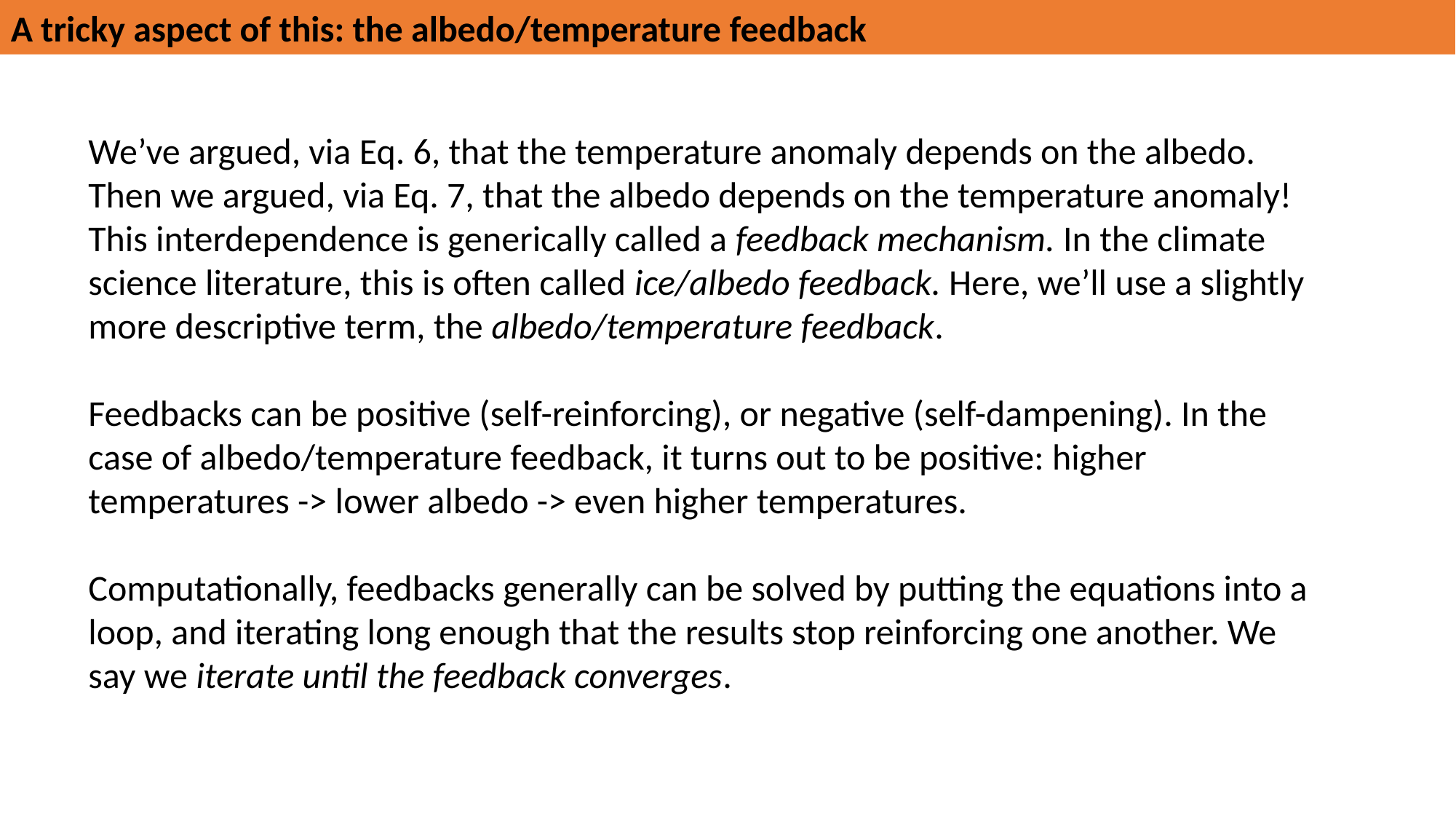

A tricky aspect of this: the albedo/temperature feedback
We’ve argued, via Eq. 6, that the temperature anomaly depends on the albedo. Then we argued, via Eq. 7, that the albedo depends on the temperature anomaly! This interdependence is generically called a feedback mechanism. In the climate science literature, this is often called ice/albedo feedback. Here, we’ll use a slightly more descriptive term, the albedo/temperature feedback.

Feedbacks can be positive (self-reinforcing), or negative (self-dampening). In the case of albedo/temperature feedback, it turns out to be positive: higher temperatures -> lower albedo -> even higher temperatures.

Computationally, feedbacks generally can be solved by putting the equations into a loop, and iterating long enough that the results stop reinforcing one another. We say we iterate until the feedback converges.